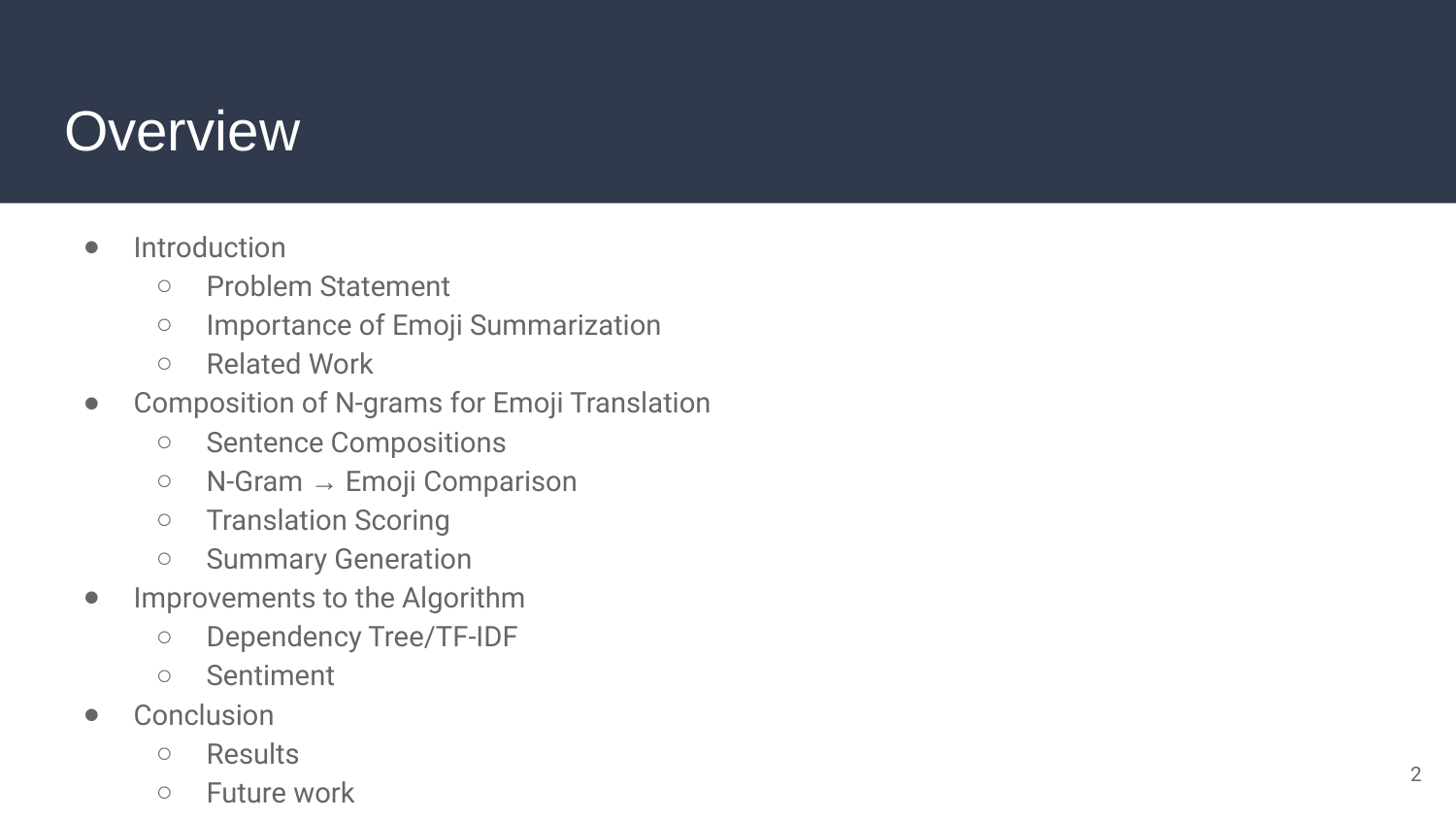

# Overview
Introduction
Problem Statement
Importance of Emoji Summarization
Related Work
Composition of N-grams for Emoji Translation
Sentence Compositions
N-Gram → Emoji Comparison
Translation Scoring
Summary Generation
Improvements to the Algorithm
Dependency Tree/TF-IDF
Sentiment
Conclusion
Results
Future work
2